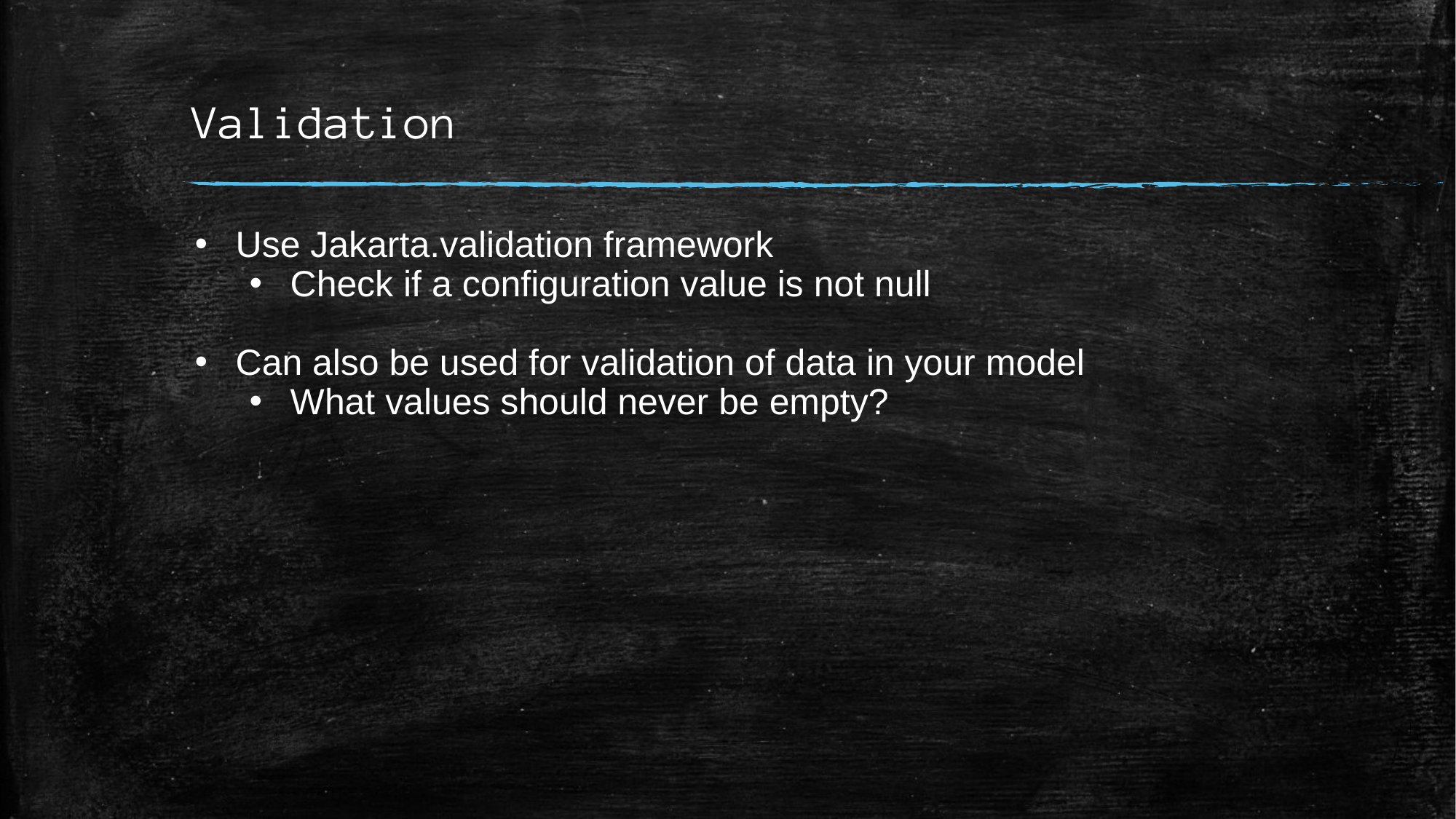

# Validation

Use Jakarta.validation framework
Check if a configuration value is not null

Can also be used for validation of data in your model
What values should never be empty?